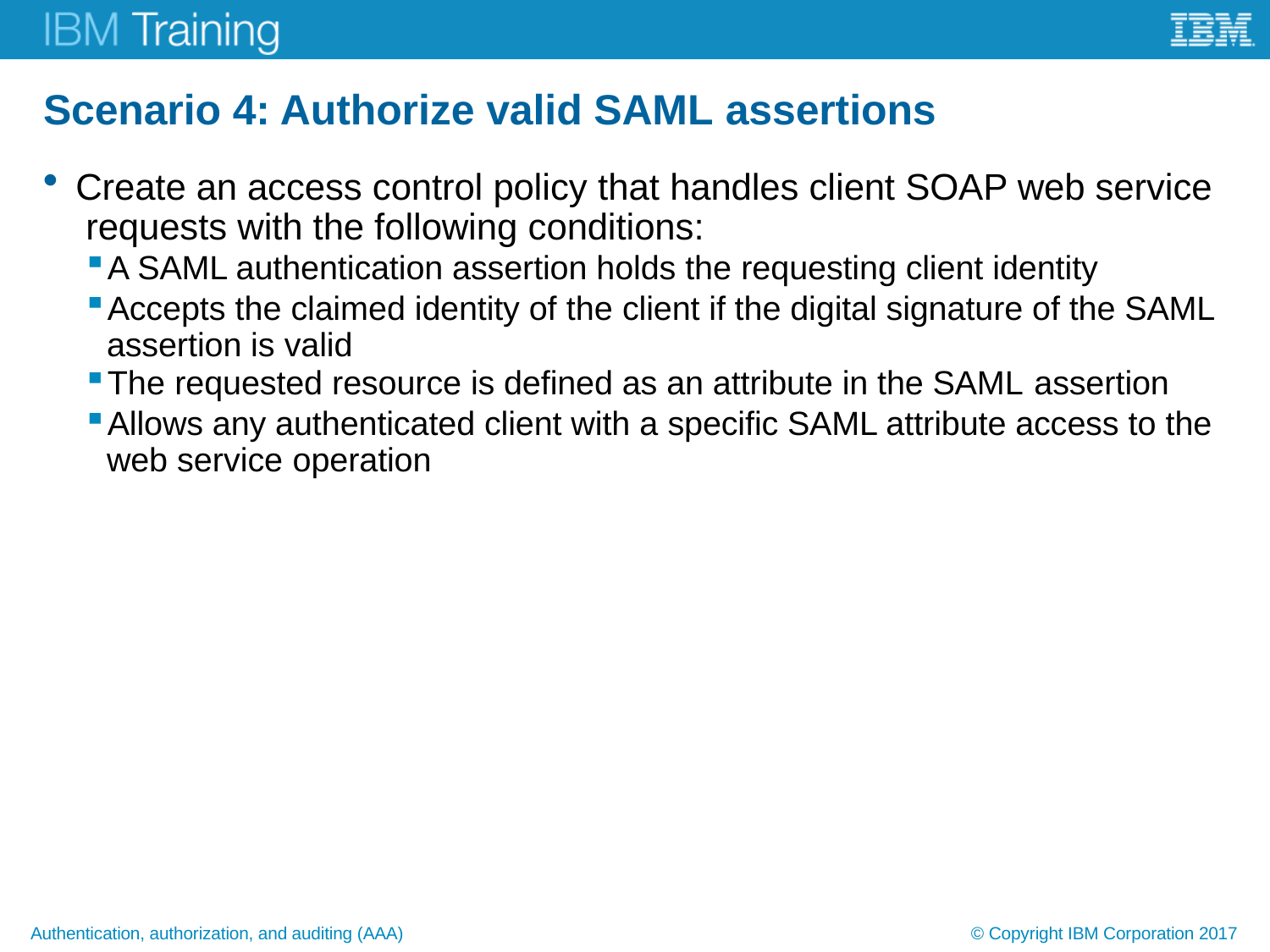

# Scenario 4: Authorize valid SAML assertions
Create an access control policy that handles client SOAP web service  requests with the following conditions:
A SAML authentication assertion holds the requesting client identity
Accepts the claimed identity of the client if the digital signature of the SAML  assertion is valid
The requested resource is defined as an attribute in the SAML assertion
Allows any authenticated client with a specific SAML attribute access to the  web service operation
Authentication, authorization, and auditing (AAA)
© Copyright IBM Corporation 2017